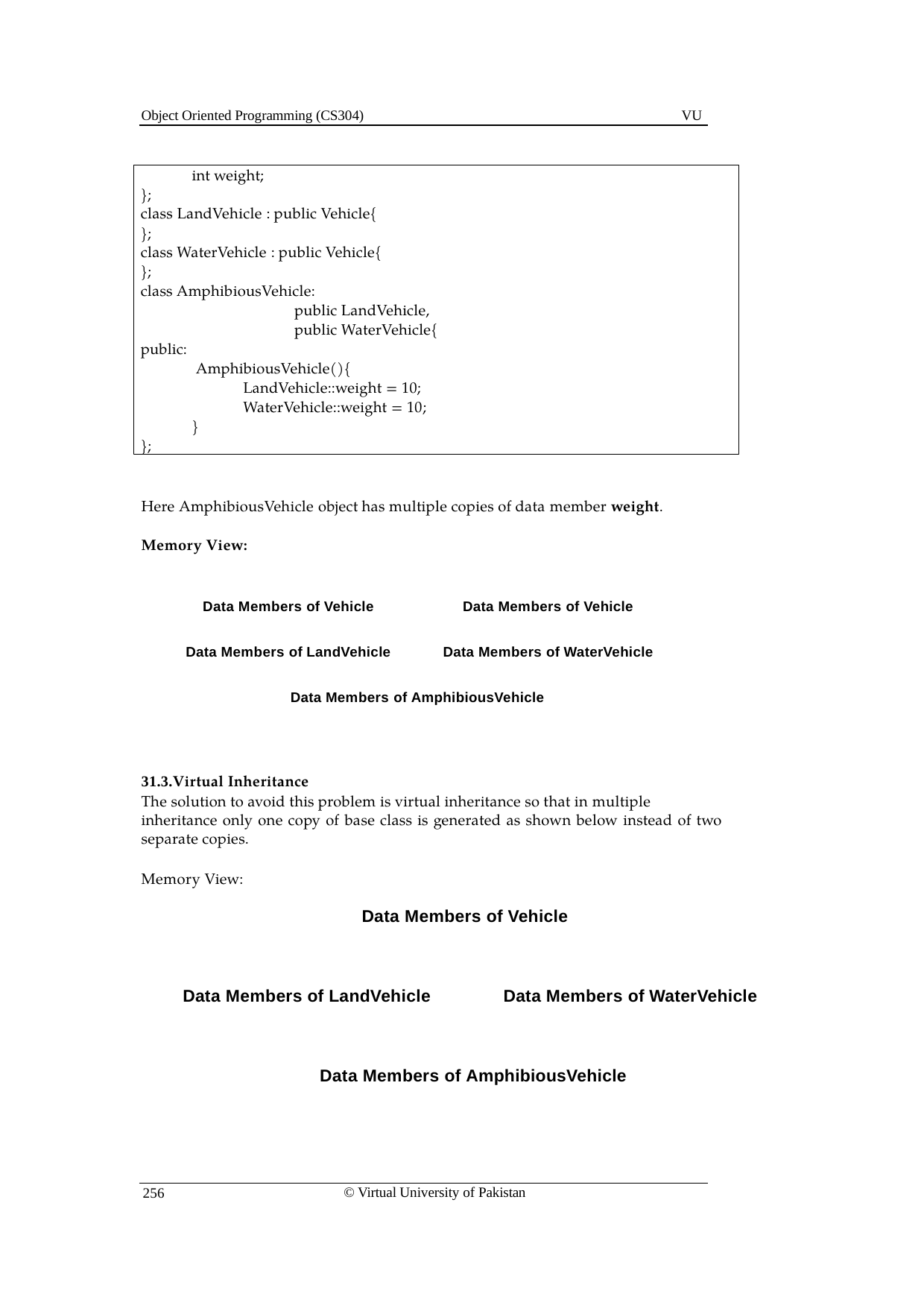

Object Oriented Programming (CS304)
VU

int weight;
};
class LandVehicle : public Vehicle{
};
class WaterVehicle : public Vehicle{
};
class AmphibiousVehicle:
public LandVehicle,  public WaterVehicle{
public:
AmphibiousVehicle(){
LandVehicle::weight = 10;
WaterVehicle::weight = 10;
}
};
Here AmphibiousVehicle object has multiple copies of data member weight.

Memory View:
| Data Members of Vehicle | Data Members of Vehicle |
| --- | --- |
| Data Members of LandVehicle | Data Members of WaterVehicle |
| Data Members of AmphibiousVehicle |  |
31.3.Virtual Inheritance
The solution to avoid this problem is virtual inheritance so that in multiple  inheritance only one copy of base class is generated as shown below instead of two
separate copies.

Memory View:
| Data Members of Vehicle |  |
| --- | --- |
| Data Members of LandVehicle | Data Members of WaterVehicle |
| Data Members of AmphibiousVehicle |  |
© Virtual University of Pakistan

256